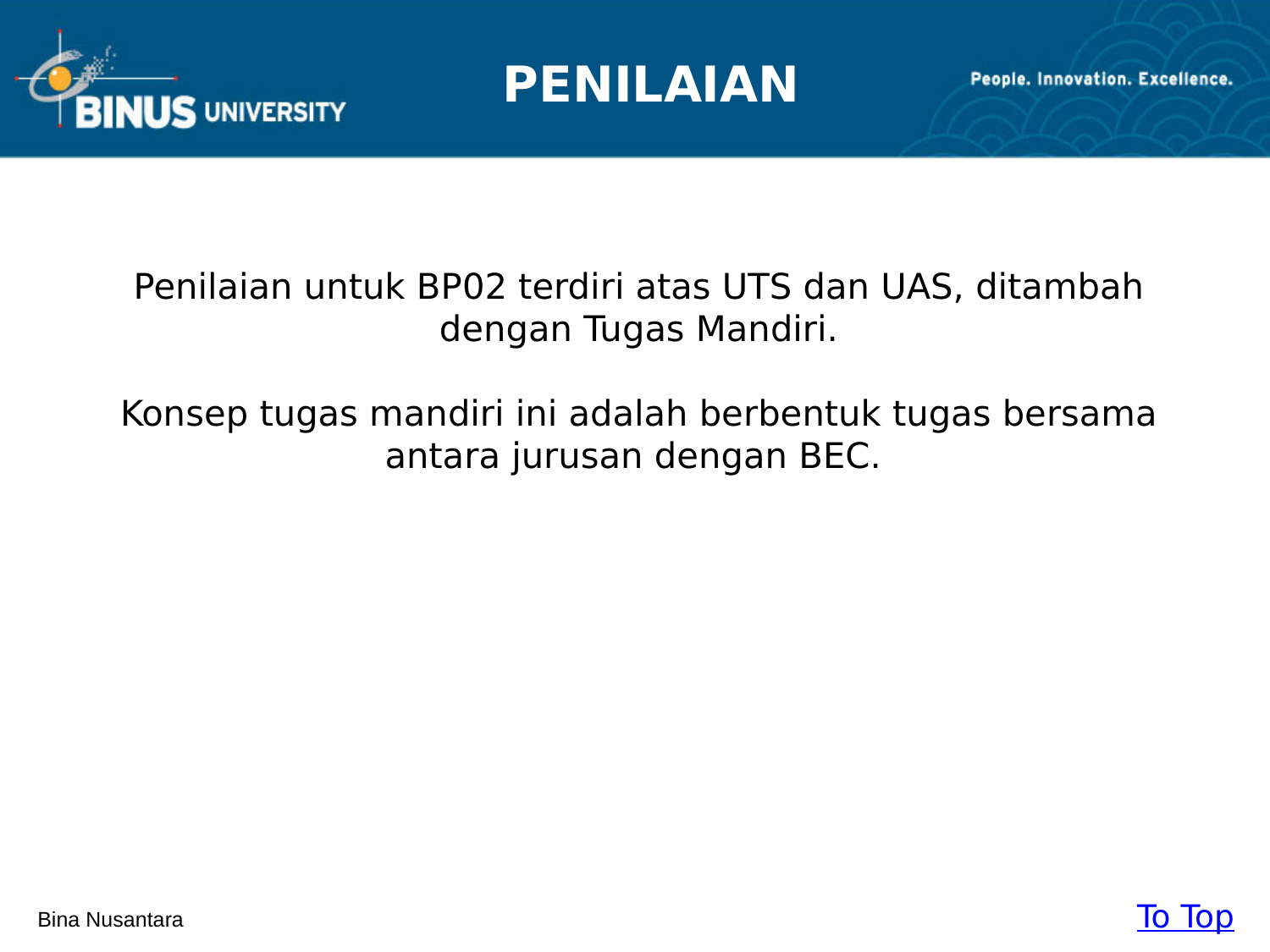

PENILAIAN
Penilaian untuk BP02 terdiri atas UTS dan UAS, ditambah dengan Tugas Mandiri.

Konsep tugas mandiri ini adalah berbentuk tugas bersama antara jurusan dengan BEC.

To Top
Bina Nusantara